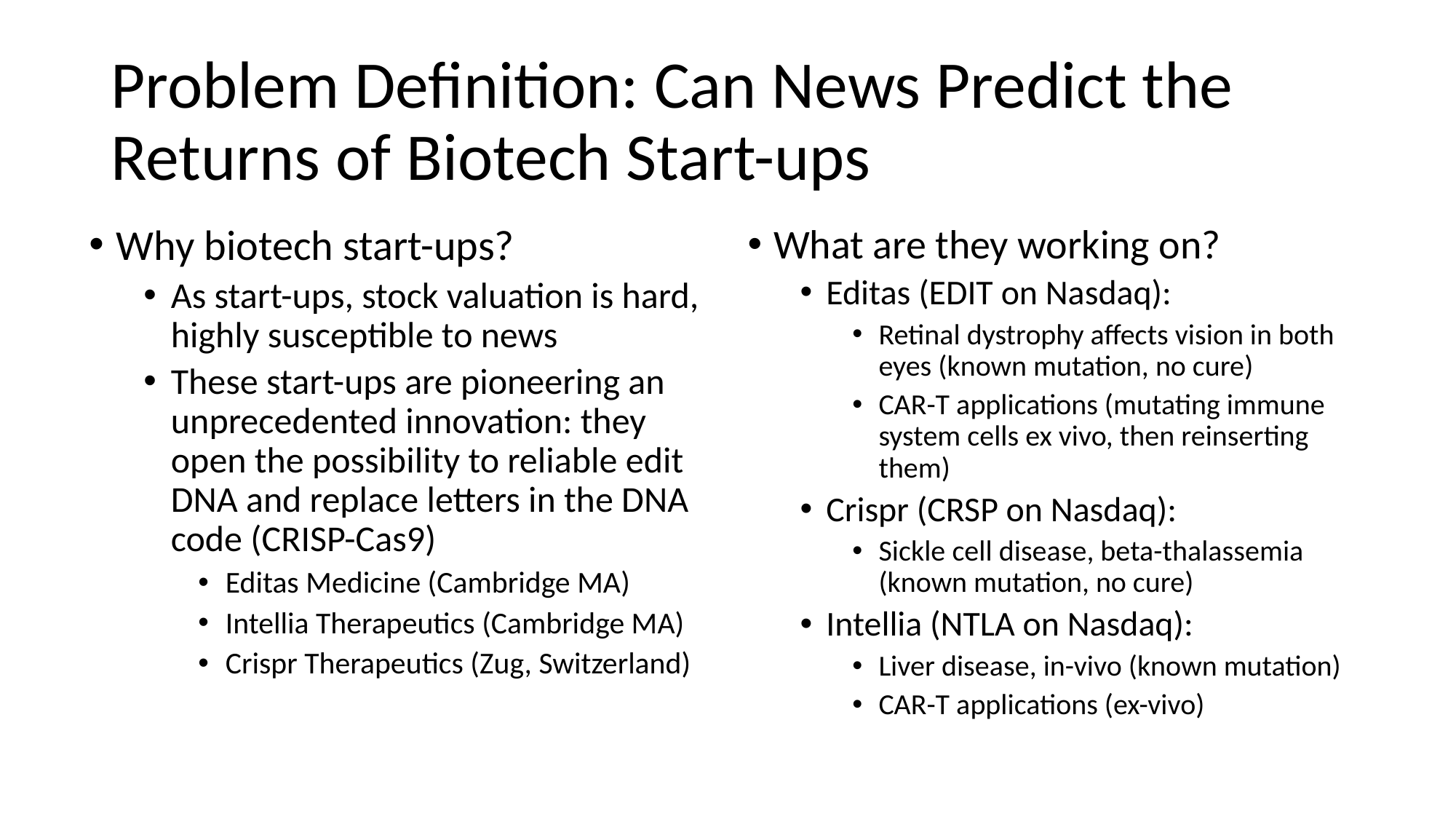

# Problem Definition: Can News Predict the Returns of Biotech Start-ups
Why biotech start-ups?
As start-ups, stock valuation is hard, highly susceptible to news
These start-ups are pioneering an unprecedented innovation: they open the possibility to reliable edit DNA and replace letters in the DNA code (CRISP-Cas9)
Editas Medicine (Cambridge MA)
Intellia Therapeutics (Cambridge MA)
Crispr Therapeutics (Zug, Switzerland)
What are they working on?
Editas (EDIT on Nasdaq):
Retinal dystrophy affects vision in both eyes (known mutation, no cure)
CAR-T applications (mutating immune system cells ex vivo, then reinserting them)
Crispr (CRSP on Nasdaq):
Sickle cell disease, beta-thalassemia (known mutation, no cure)
Intellia (NTLA on Nasdaq):
Liver disease, in-vivo (known mutation)
CAR-T applications (ex-vivo)